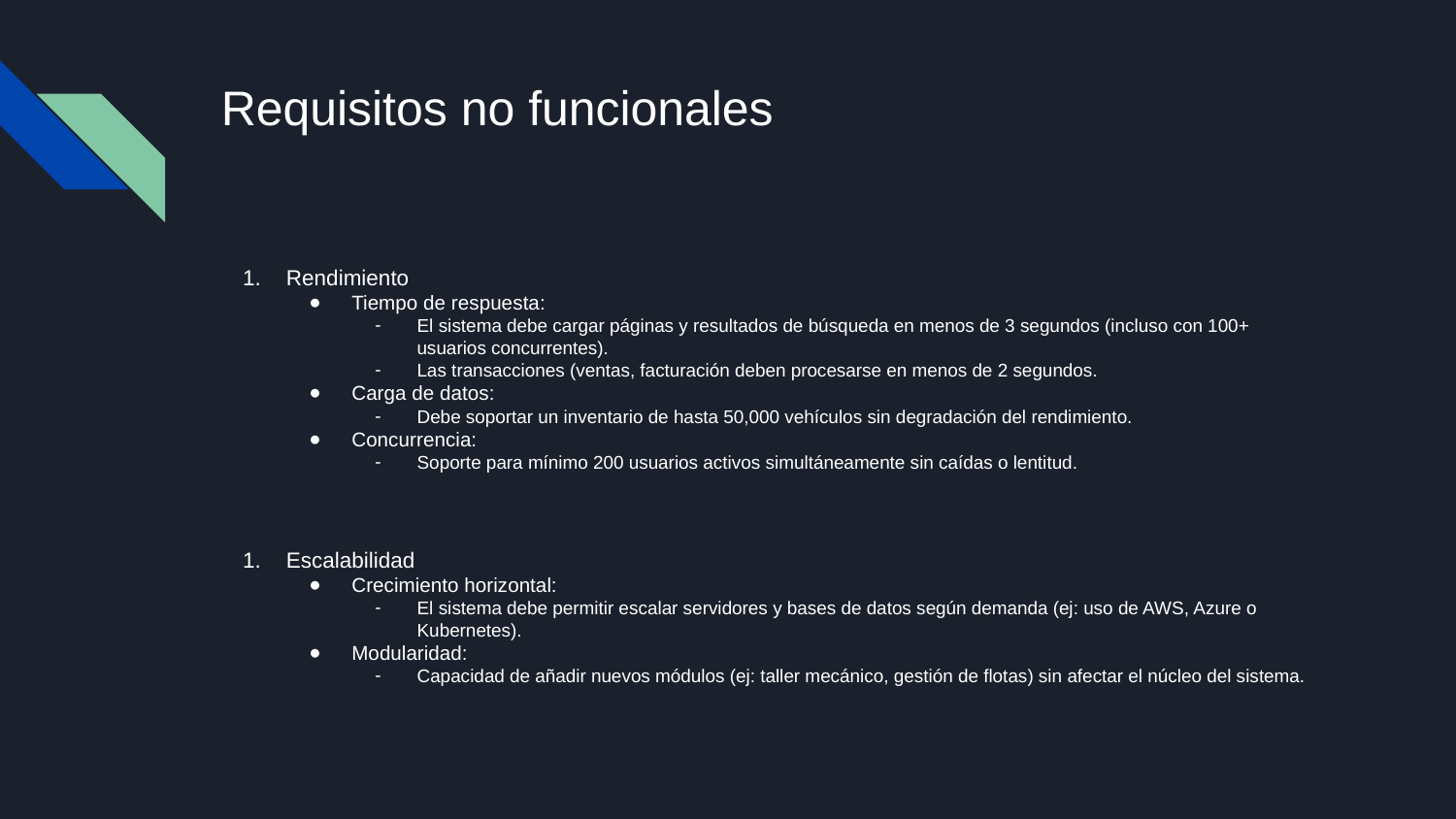

# Requisitos no funcionales
Rendimiento
Tiempo de respuesta:
El sistema debe cargar páginas y resultados de búsqueda en menos de 3 segundos (incluso con 100+ usuarios concurrentes).
Las transacciones (ventas, facturación deben procesarse en menos de 2 segundos.
Carga de datos:
Debe soportar un inventario de hasta 50,000 vehículos sin degradación del rendimiento.
Concurrencia:
Soporte para mínimo 200 usuarios activos simultáneamente sin caídas o lentitud.

Escalabilidad
Crecimiento horizontal:
El sistema debe permitir escalar servidores y bases de datos según demanda (ej: uso de AWS, Azure o Kubernetes).
Modularidad:
Capacidad de añadir nuevos módulos (ej: taller mecánico, gestión de flotas) sin afectar el núcleo del sistema.